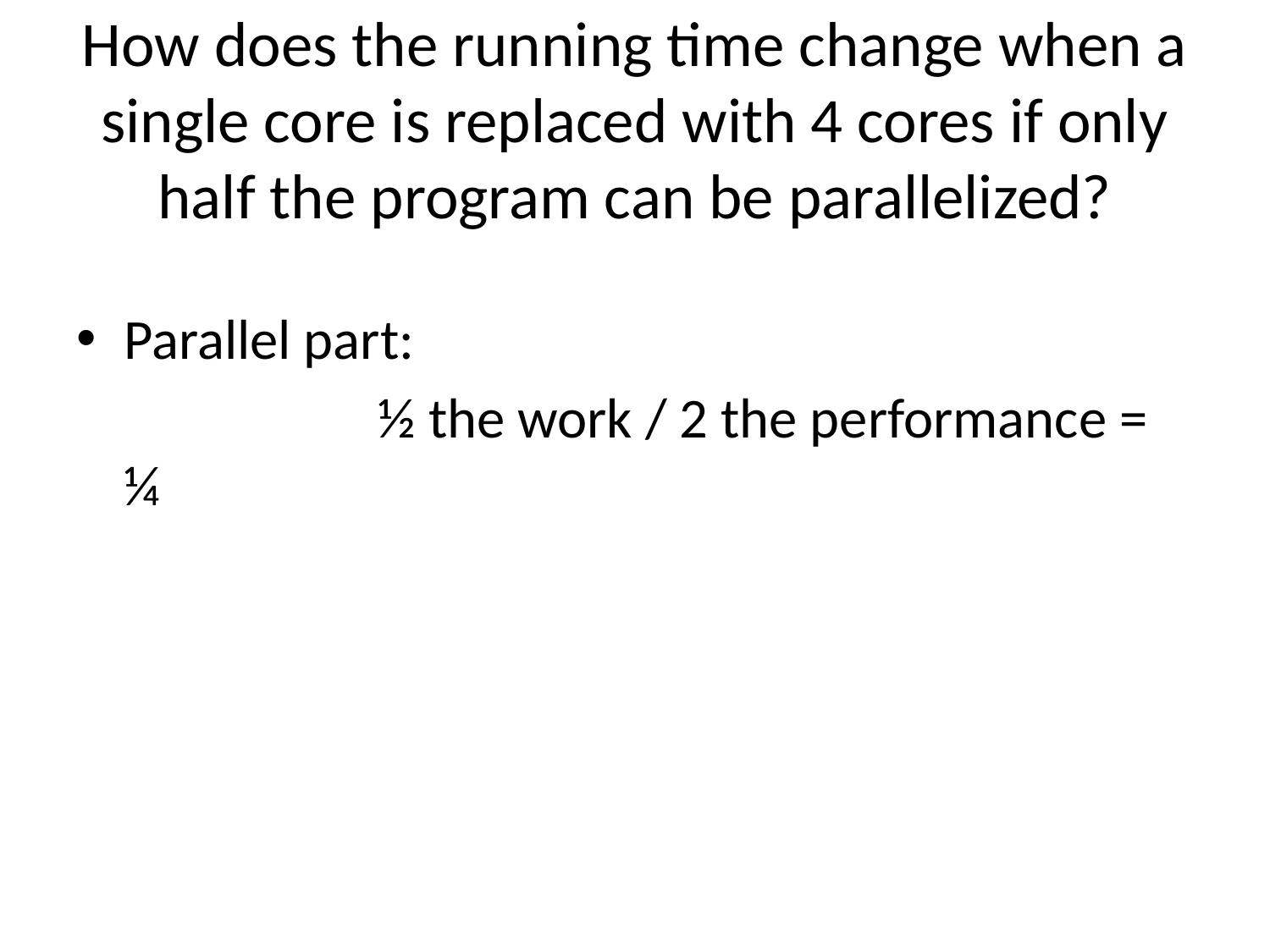

# How does the running time change when a single core is replaced with 4 cores if only half the program can be parallelized?
Parallel part:
			½ the work / 2 the performance = ¼
Serial part:
			½ the work / ½ the performance = 1

Total time: 1.25 times as long